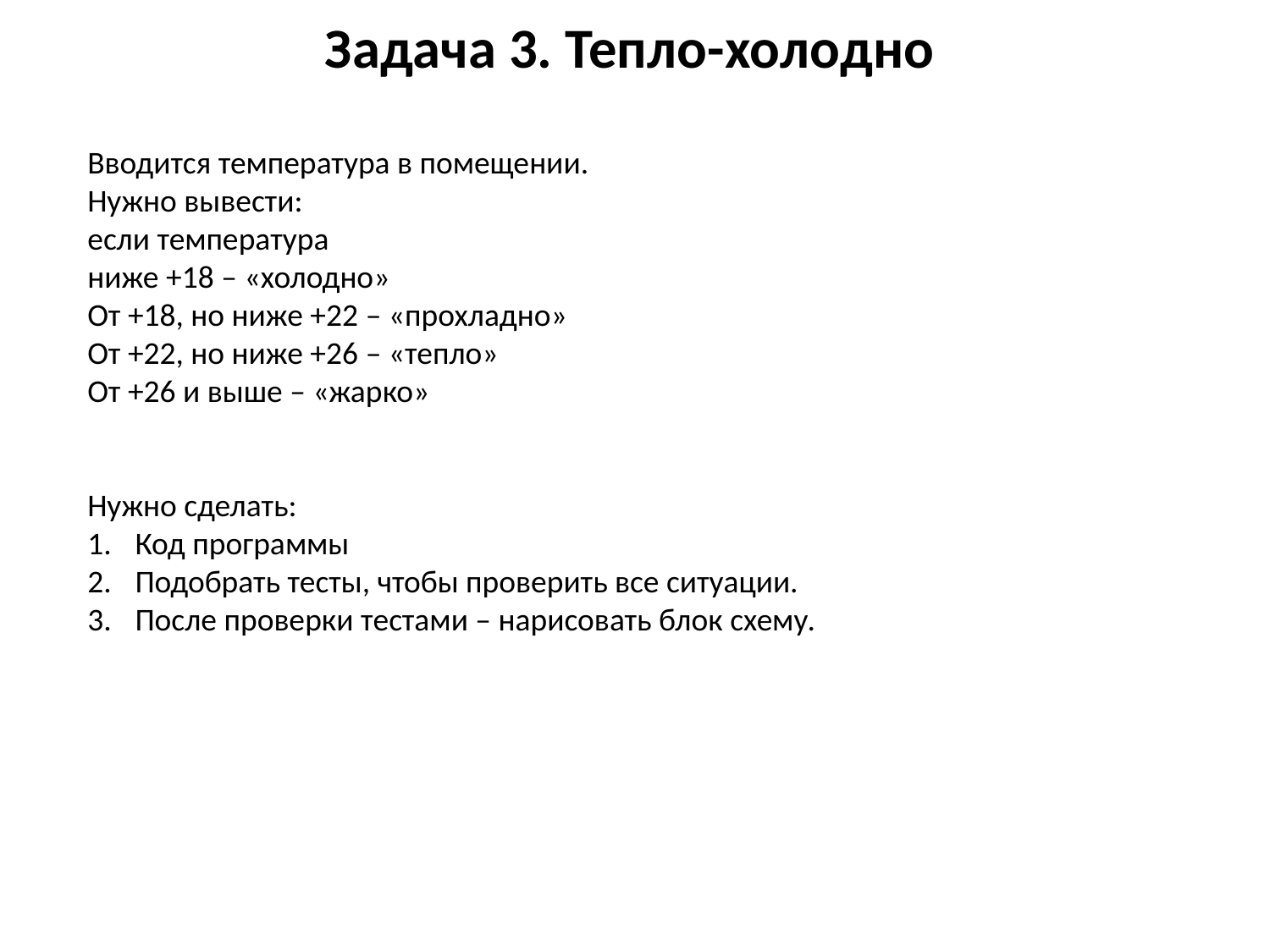

# Задача 3. Тепло-холодно
Вводится температура в помещении.
Нужно вывести:
если температура
ниже +18 – «холодно»
От +18, но ниже +22 – «прохладно»
От +22, но ниже +26 – «тепло»
От +26 и выше – «жарко»

Нужно сделать:
Код программы
Подобрать тесты, чтобы проверить все ситуации.
После проверки тестами – нарисовать блок схему.